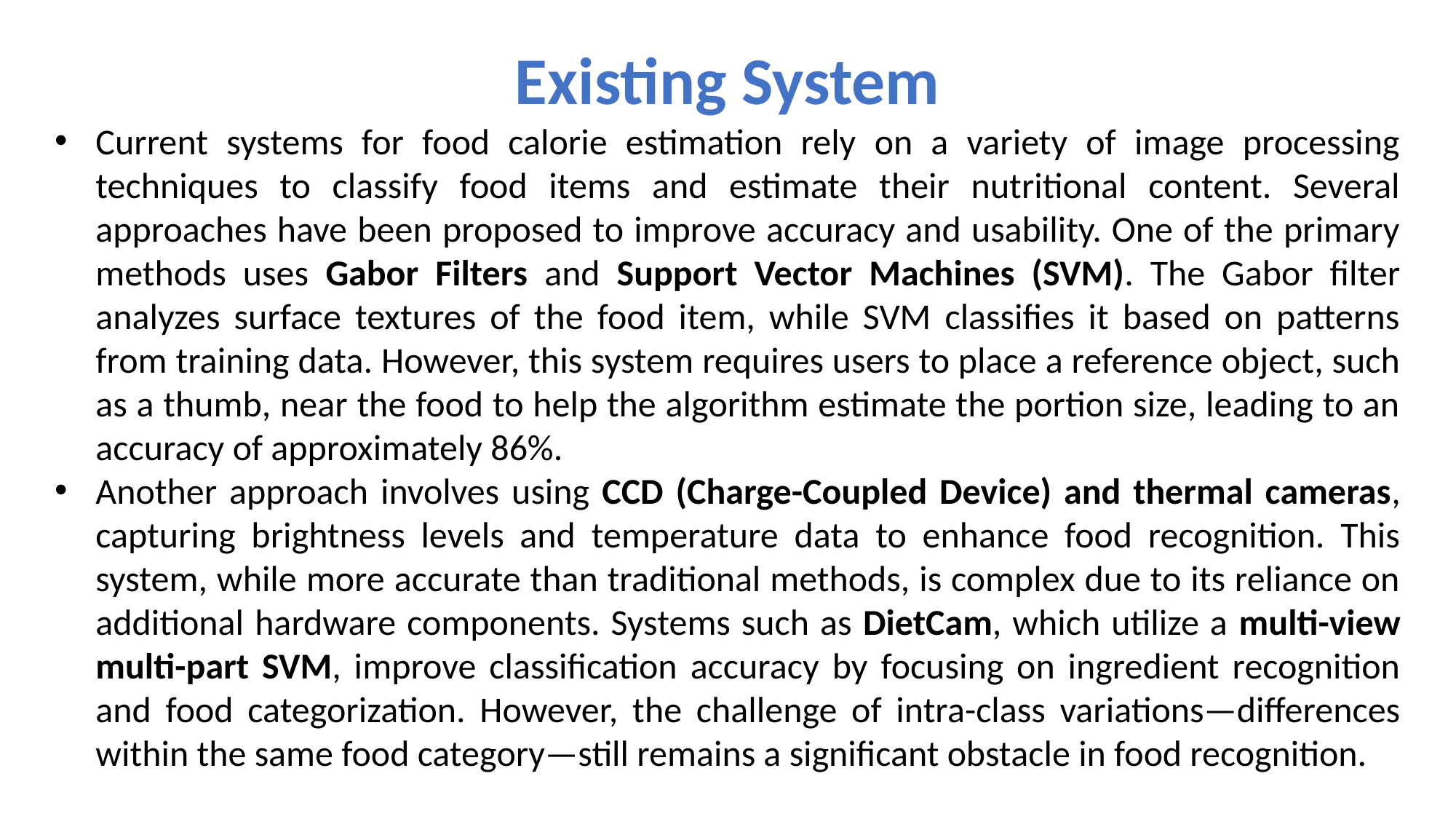

Existing System
Current systems for food calorie estimation rely on a variety of image processing techniques to classify food items and estimate their nutritional content. Several approaches have been proposed to improve accuracy and usability. One of the primary methods uses Gabor Filters and Support Vector Machines (SVM). The Gabor filter analyzes surface textures of the food item, while SVM classifies it based on patterns from training data. However, this system requires users to place a reference object, such as a thumb, near the food to help the algorithm estimate the portion size, leading to an accuracy of approximately 86%.
Another approach involves using CCD (Charge-Coupled Device) and thermal cameras, capturing brightness levels and temperature data to enhance food recognition. This system, while more accurate than traditional methods, is complex due to its reliance on additional hardware components. Systems such as DietCam, which utilize a multi-view multi-part SVM, improve classification accuracy by focusing on ingredient recognition and food categorization. However, the challenge of intra-class variations—differences within the same food category—still remains a significant obstacle in food recognition.